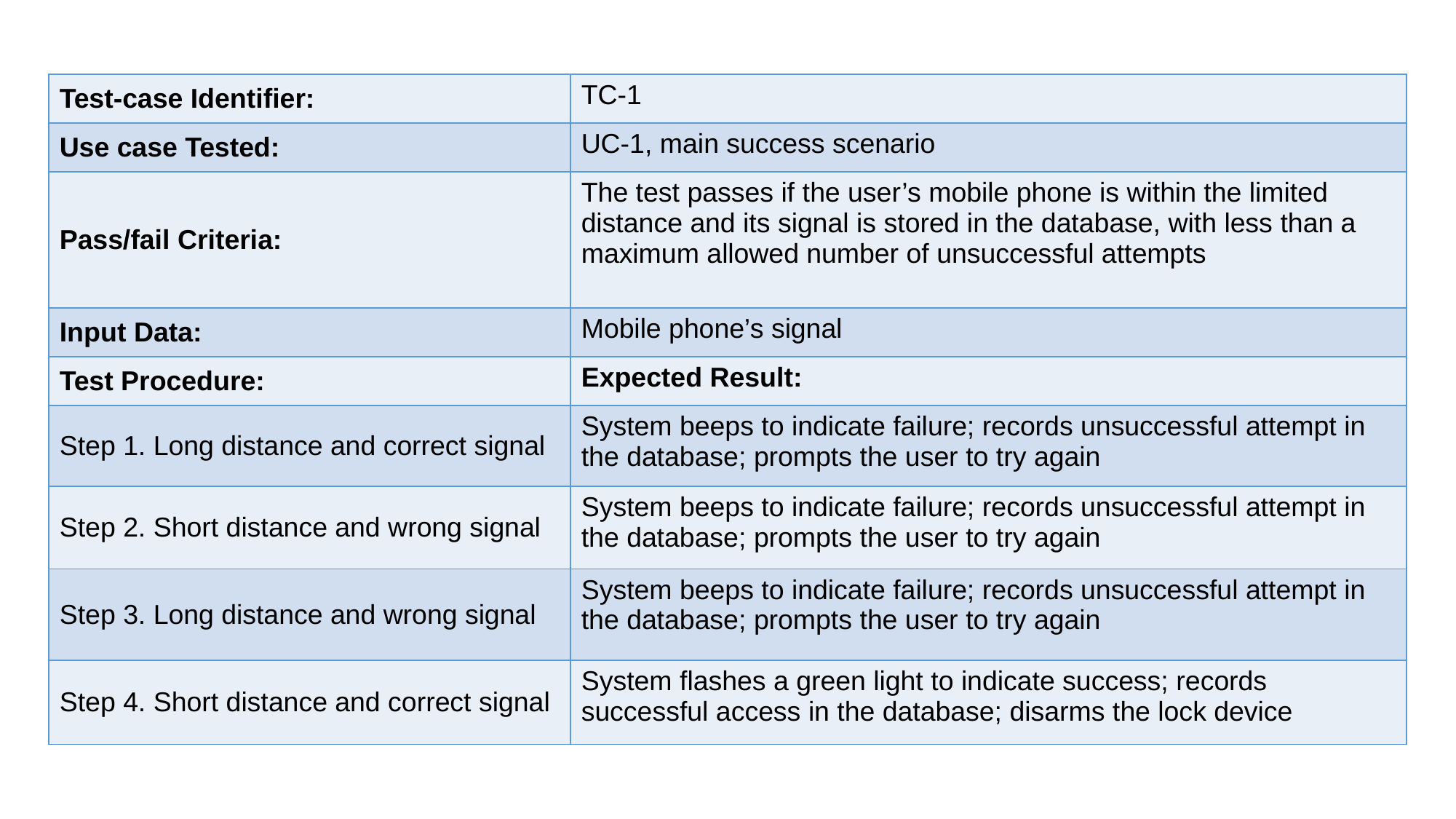

| Test-case Identifier: | TC-1 |
| --- | --- |
| Use case Tested: | UC-1, main success scenario |
| Pass/fail Criteria: | The test passes if the user’s mobile phone is within the limited distance and its signal is stored in the database, with less than a maximum allowed number of unsuccessful attempts |
| Input Data: | Mobile phone’s signal |
| Test Procedure: | Expected Result: |
| Step 1. Long distance and correct signal | System beeps to indicate failure; records unsuccessful attempt in the database; prompts the user to try again |
| Step 2. Short distance and wrong signal | System beeps to indicate failure; records unsuccessful attempt in the database; prompts the user to try again |
| Step 3. Long distance and wrong signal | System beeps to indicate failure; records unsuccessful attempt in the database; prompts the user to try again |
| Step 4. Short distance and correct signal | System flashes a green light to indicate success; records successful access in the database; disarms the lock device |